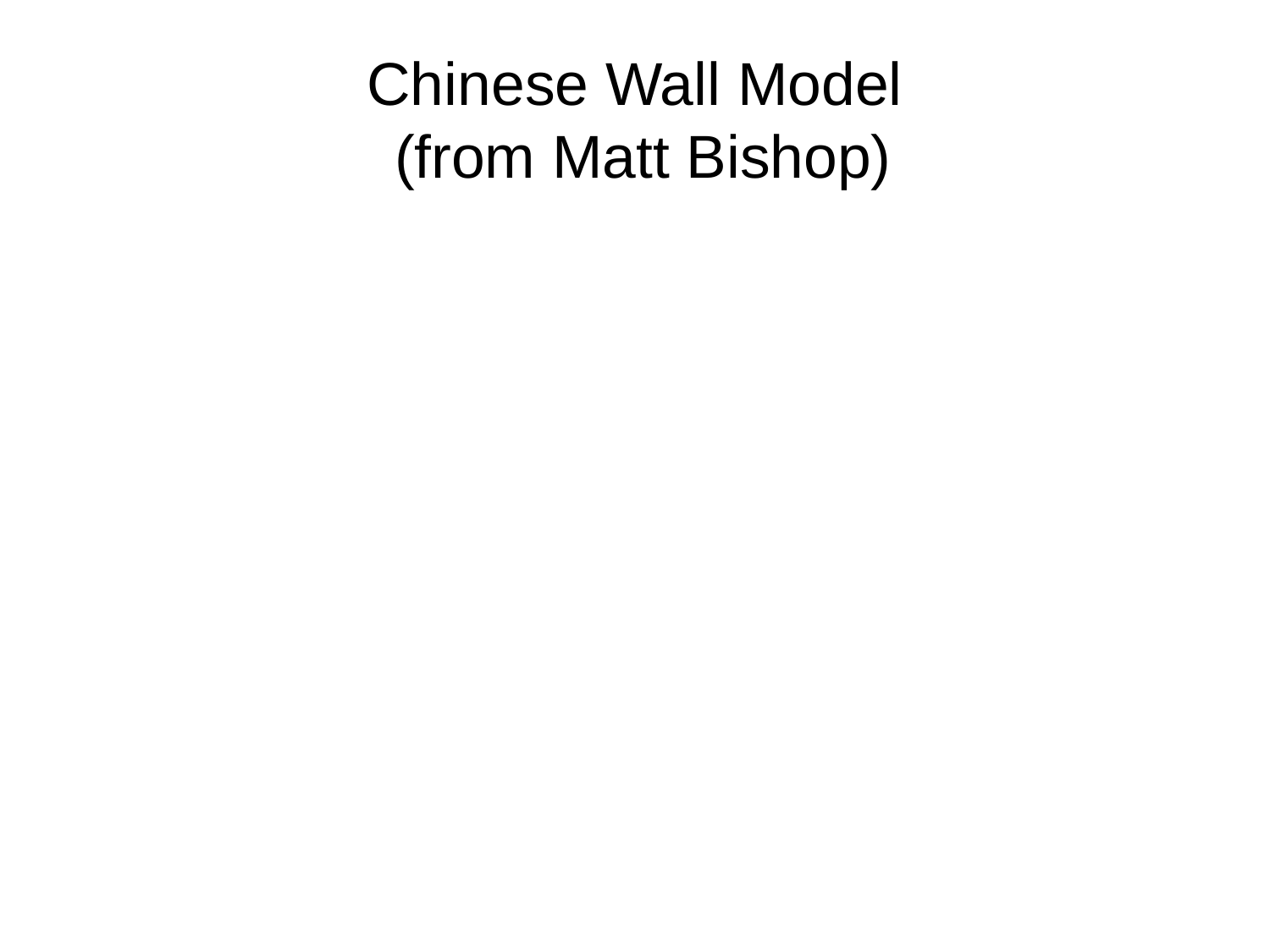

# Chinese Wall Model (from Matt Bishop)